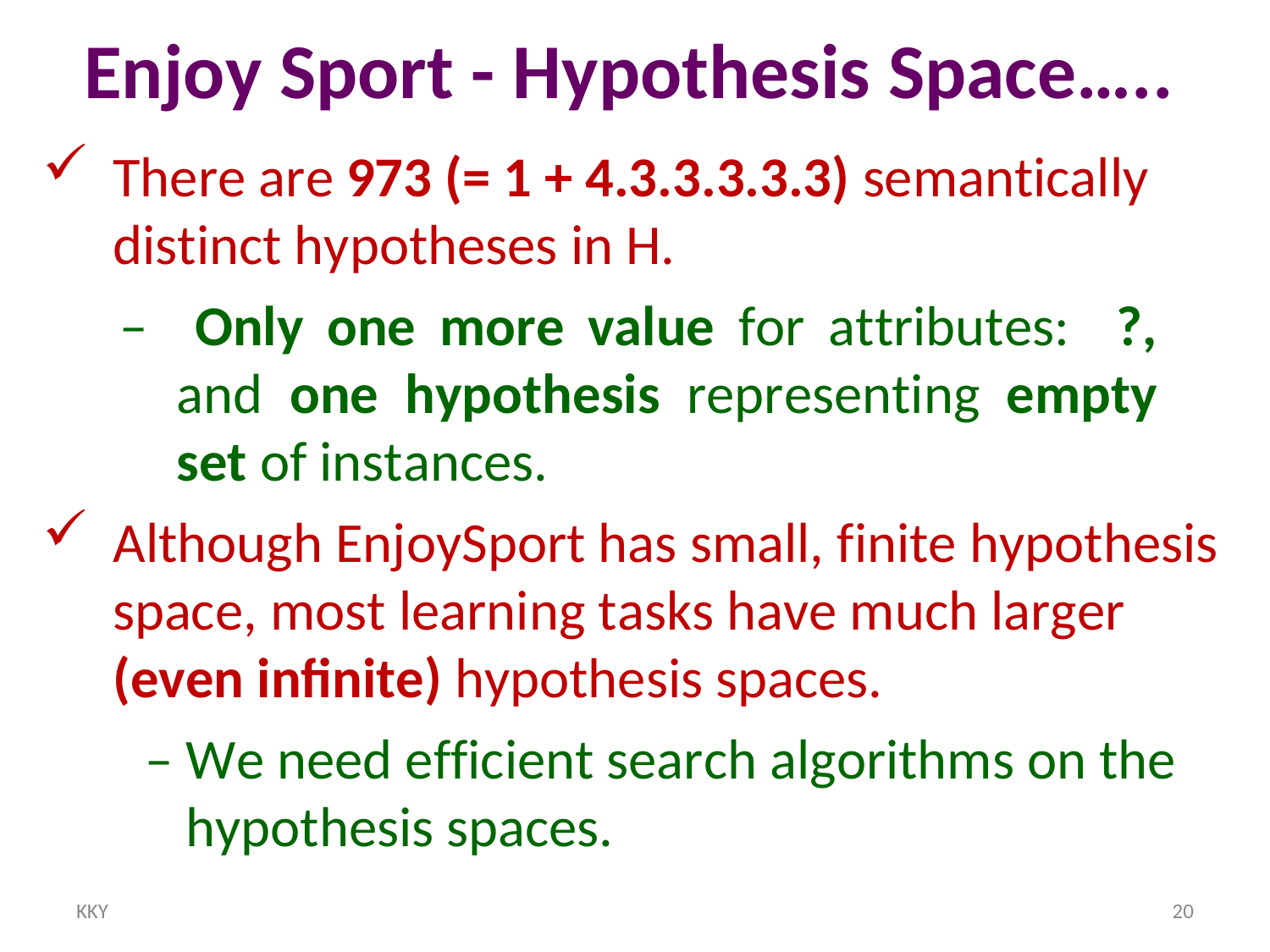

# Enjoy Sport - Hypothesis Space…..
There are 973 (= 1 + 4.3.3.3.3.3) semantically distinct hypotheses in H.
–  Only one more value for attributes:  ?, and one hypothesis representing empty set of instances.
Although EnjoySport has small, finite hypothesis space, most learning tasks have much larger (even infinite) hypothesis spaces.
– We need efficient search algorithms on the
hypothesis spaces.
KKY

20
20